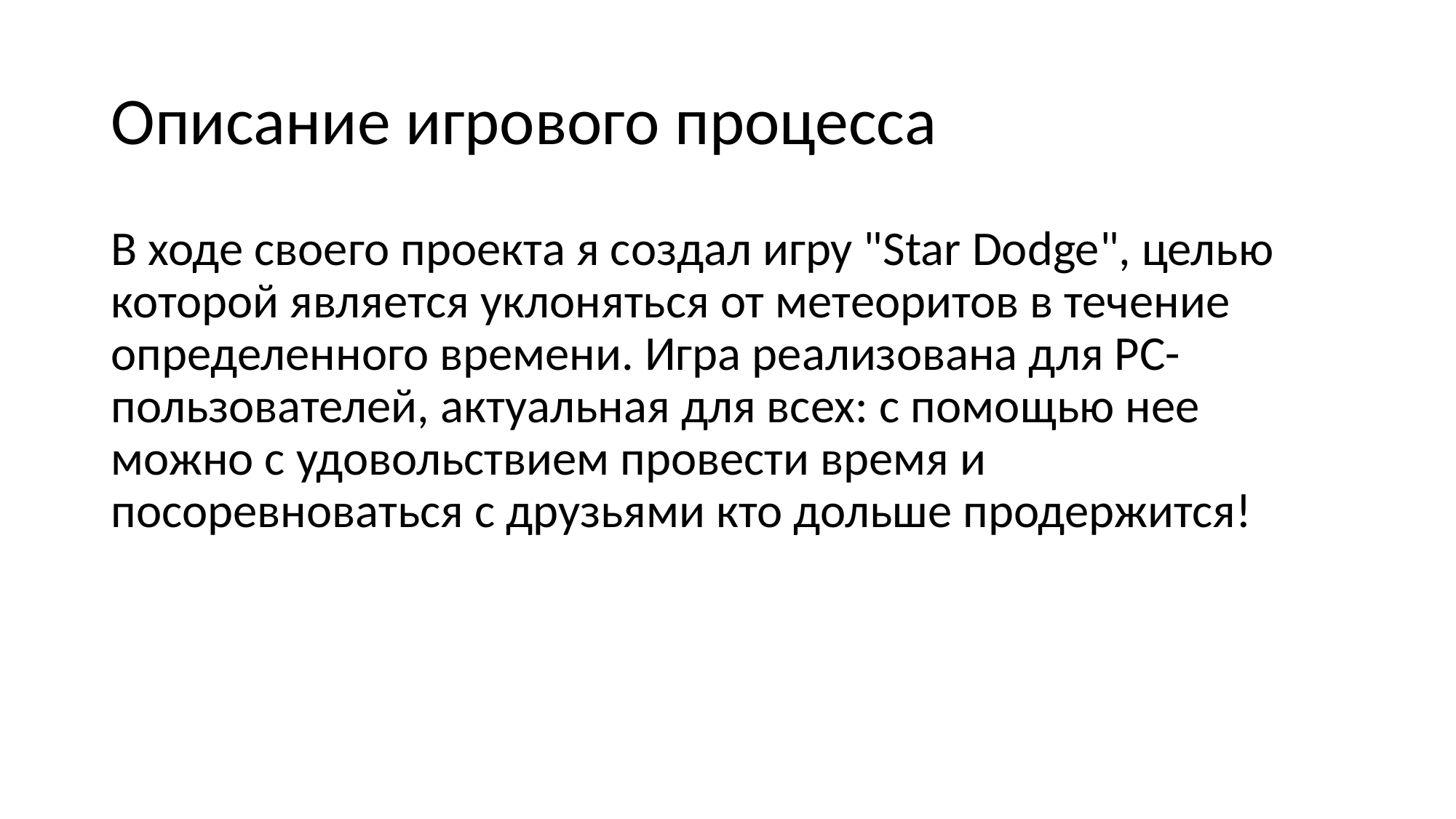

# Описание игрового процесса
В ходе своего проекта я создал игру "Star Dodge", целью которой является уклоняться от метеоритов в течение определенного времени. Игра реализована для PC-пользователей, актуальная для всех: c помощью нее можно с удовольствием провести время и посоревноваться с друзьями кто дольше продержится!